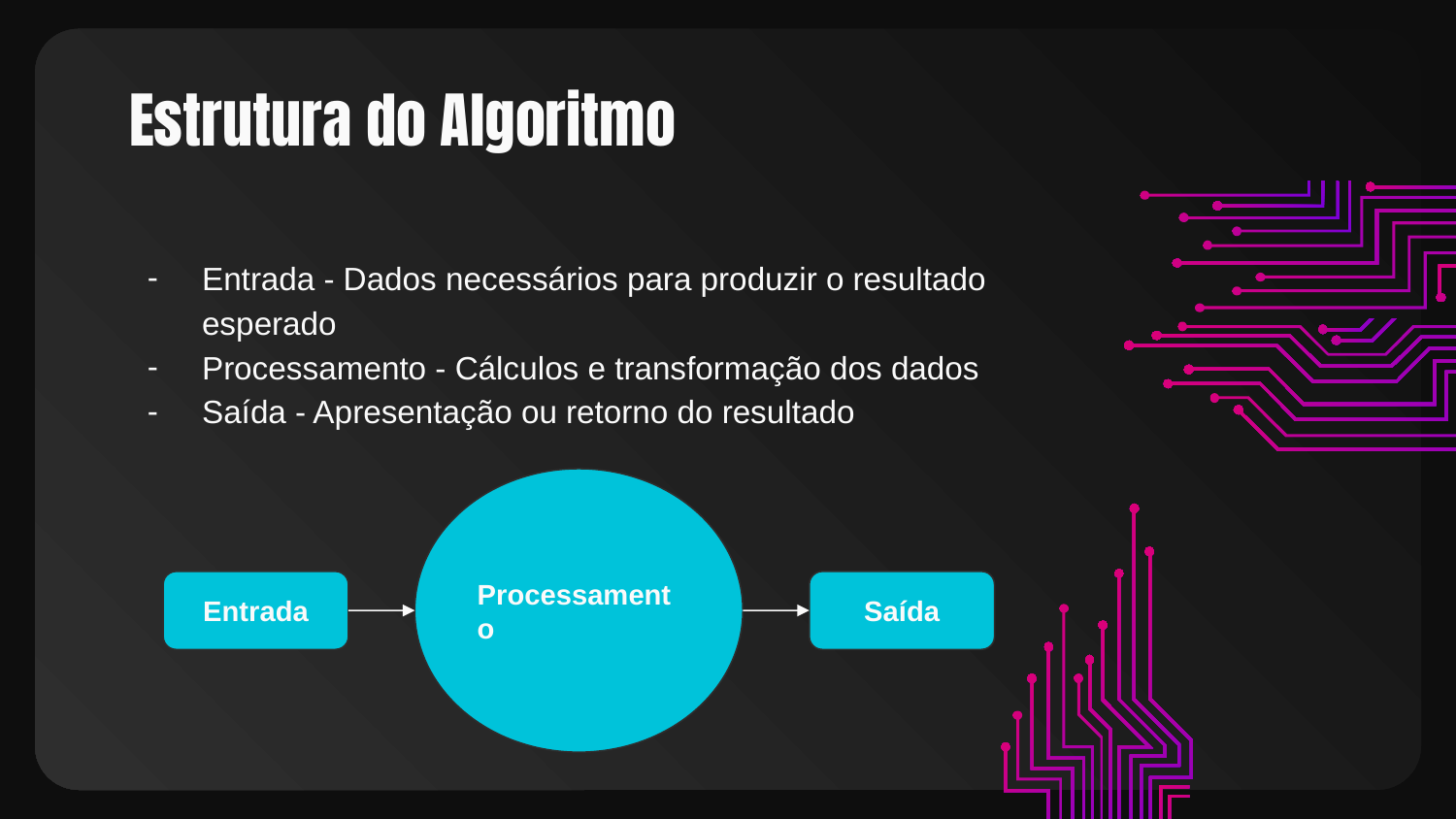

# Estrutura do Algoritmo
Entrada - Dados necessários para produzir o resultado esperado
Processamento - Cálculos e transformação dos dados
Saída - Apresentação ou retorno do resultado

Processamento
Entrada
Saída